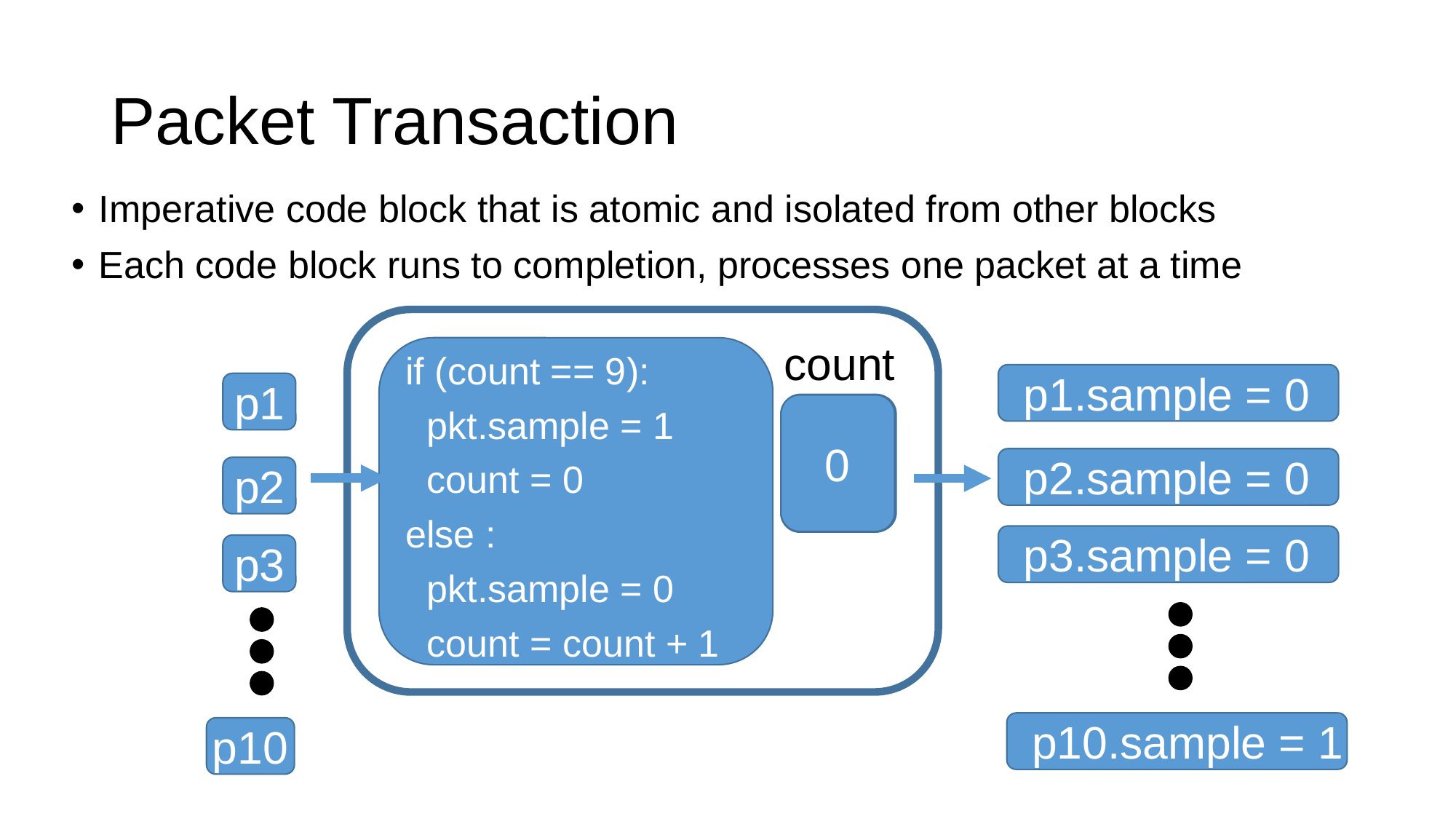

# Packet Transaction
Imperative code block that is atomic and isolated from other blocks
Each code block runs to completion, processes one packet at a time

count
if (count == 9):
  pkt.sample = 1
  count = 0
else :
  pkt.sample = 0
  count = count + 1
p1.sample = 0

p1

1
0
9
0
2
3
p2.sample = 0

p2

p3.sample = 0

p3

p10.sample = 1
p10